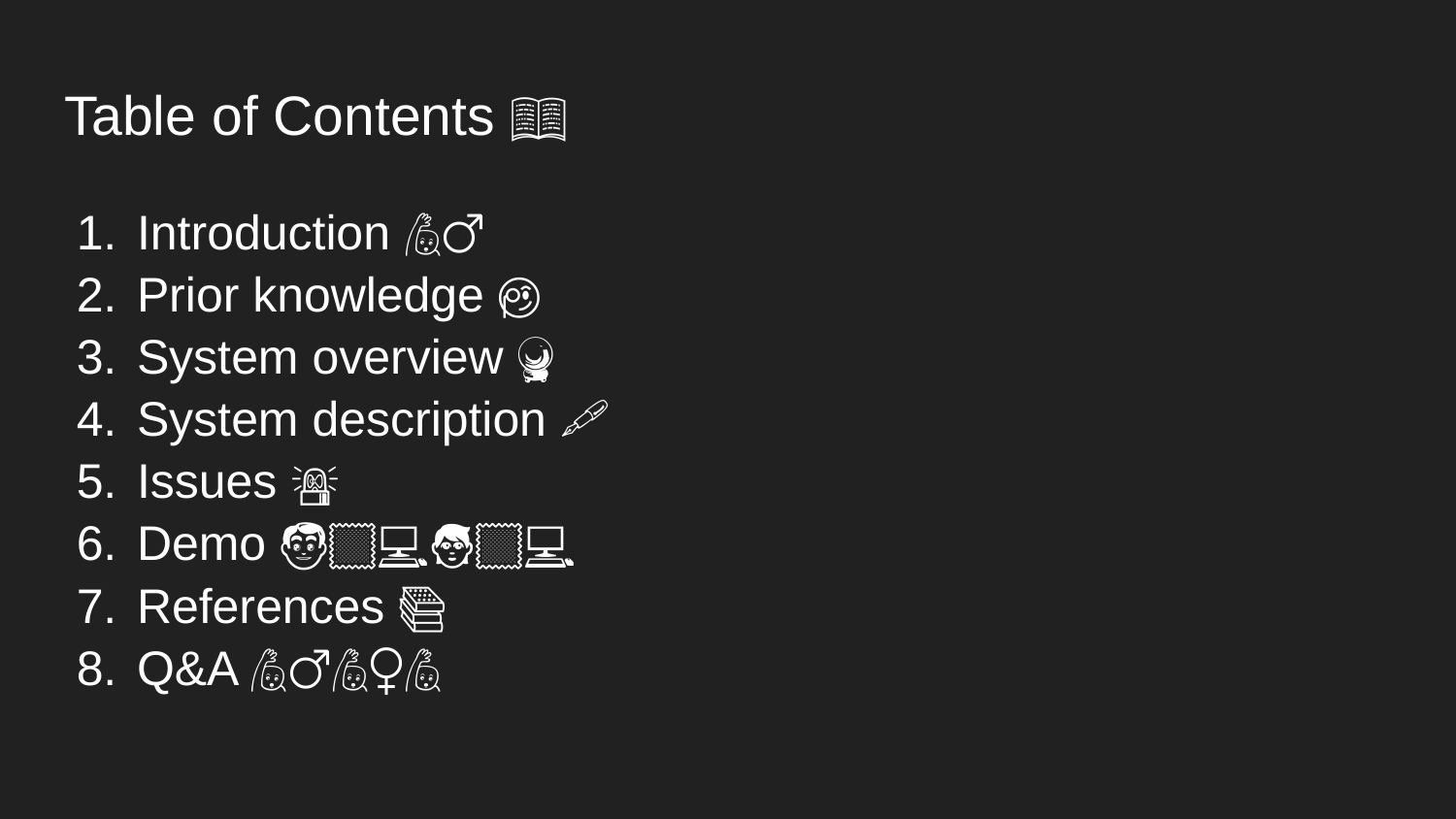

# Table of Contents 📖
Introduction 🙋‍♂️
Prior knowledge 🧐
System overview 🔮
System description 🖋
Issues 🚨
Demo 👨🏻‍💻🧑🏻‍💻
References 📚
Q&A 🙋‍♂️🙋‍♀️🙋